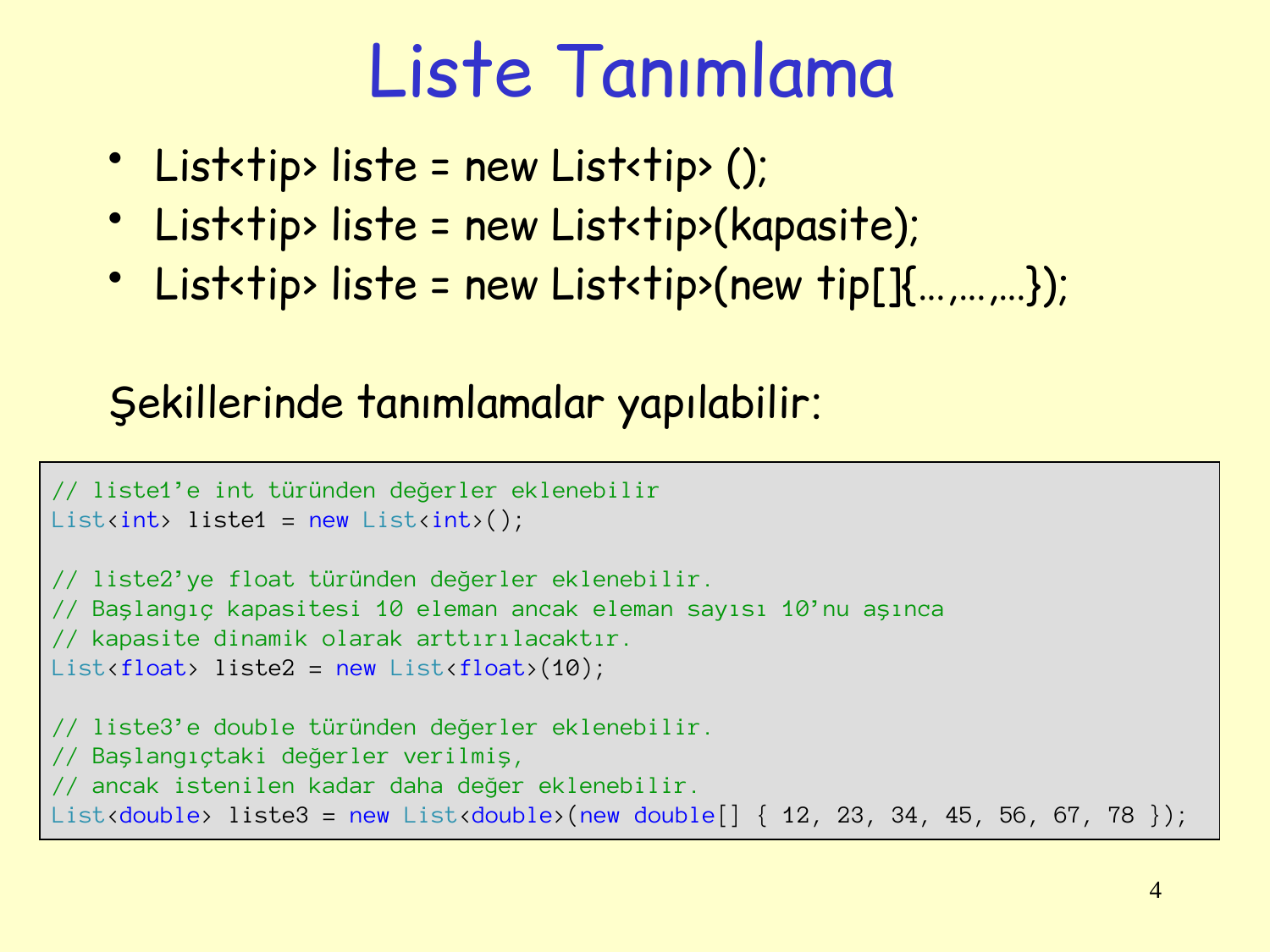

# Liste Tanımlama
List<tip> liste = new List<tip> ();
List<tip> liste = new List<tip>(kapasite);
List<tip> liste = new List<tip>(new tip[]{…,…,…});

Şekillerinde tanımlamalar yapılabilir:
// liste1’e int türünden değerler eklenebilir
List<int> liste1 = new List<int>();

// liste2’ye float türünden değerler eklenebilir.
// Başlangıç kapasitesi 10 eleman ancak eleman sayısı 10’nu aşınca
// kapasite dinamik olarak arttırılacaktır.
List<float> liste2 = new List<float>(10);

// liste3’e double türünden değerler eklenebilir.
// Başlangıçtaki değerler verilmiş,
// ancak istenilen kadar daha değer eklenebilir.
List<double> liste3 = new List<double>(new double[] { 12, 23, 34, 45, 56, 67, 78 });
4